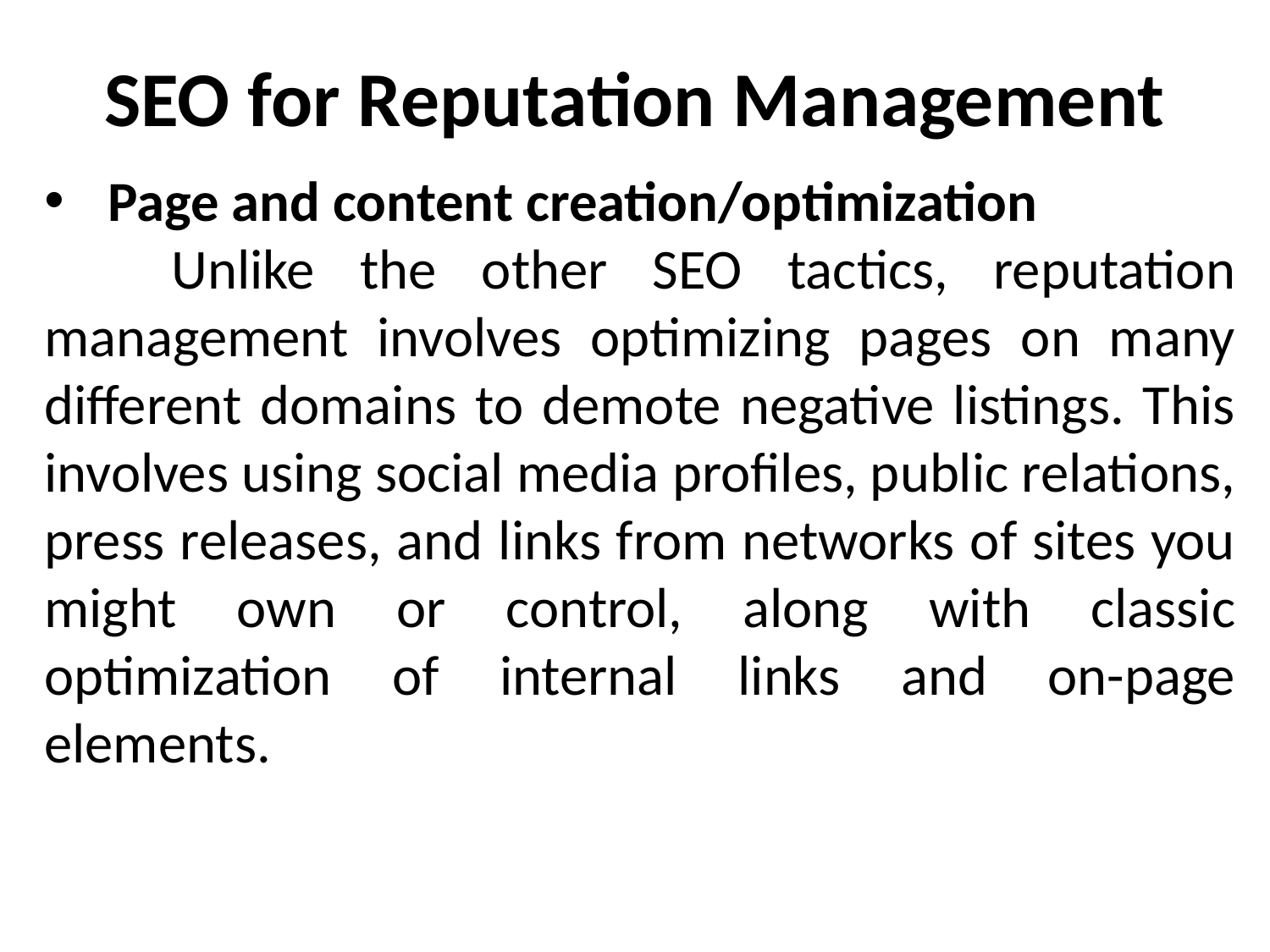

# SEO for Reputation Management
Page and content creation/optimization
	Unlike the other SEO tactics, reputation management involves optimizing pages on many different domains to demote negative listings. This involves using social media profiles, public relations, press releases, and links from networks of sites you might own or control, along with classic optimization of internal links and on-page elements.